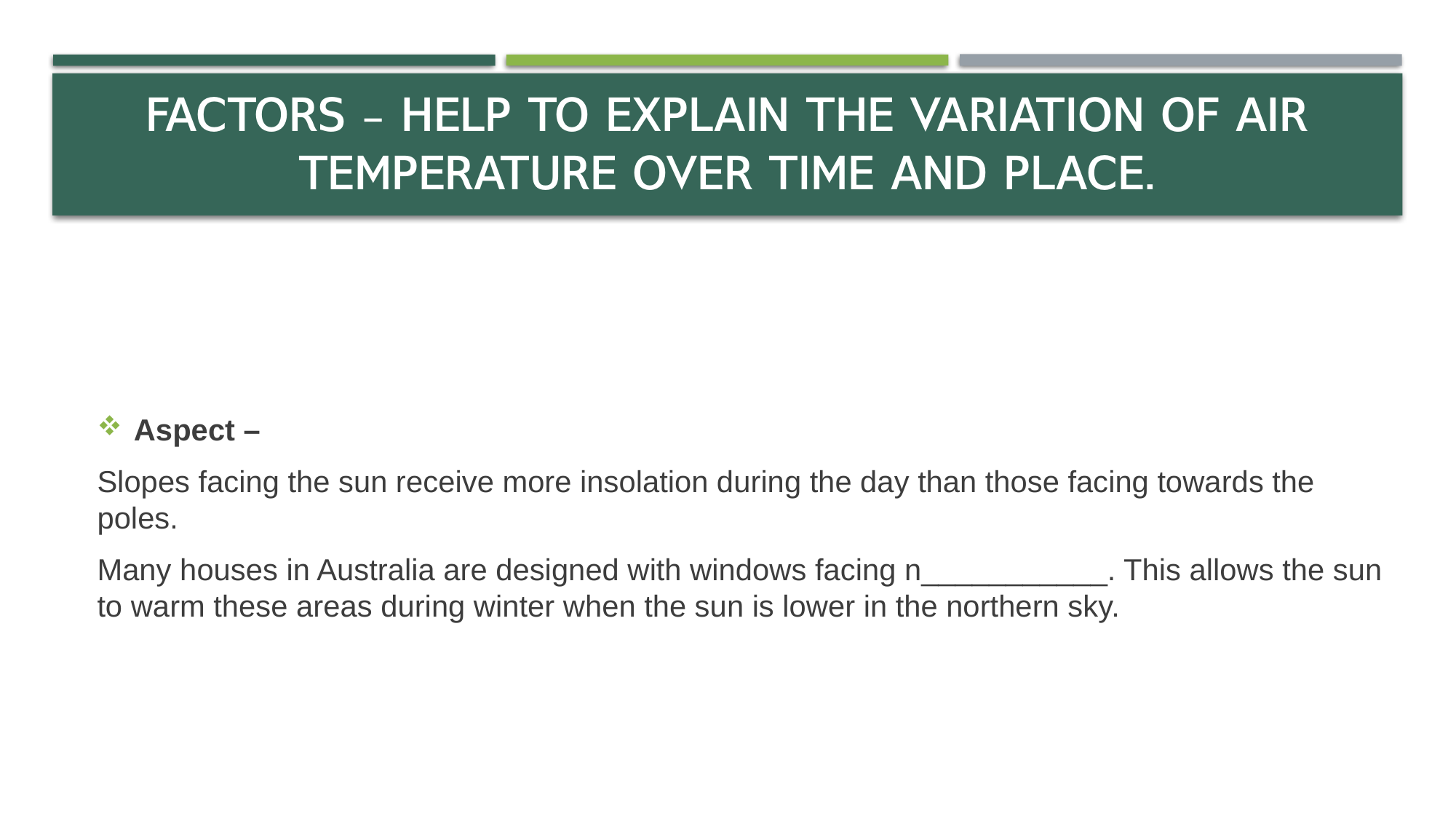

# Factors – help to explain the variation of air temperature over time and place.
Aspect –
Slopes facing the sun receive more insolation during the day than those facing towards the poles.
Many houses in Australia are designed with windows facing n___________. This allows the sun to warm these areas during winter when the sun is lower in the northern sky.